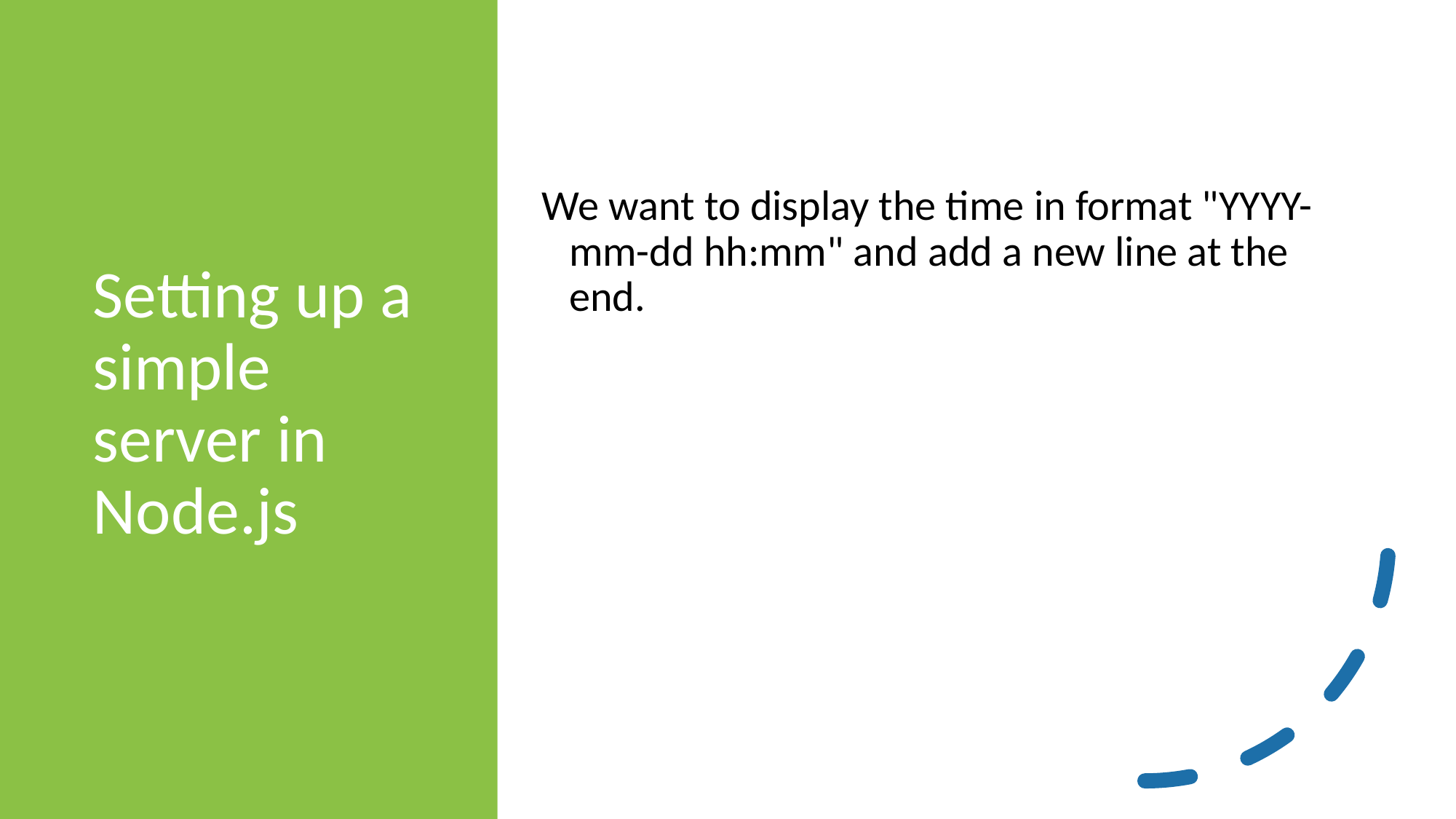

# Setting up a simple server in Node.js
We want to display the time in format "YYYY-mm-dd hh:mm" and add a new line at the end.